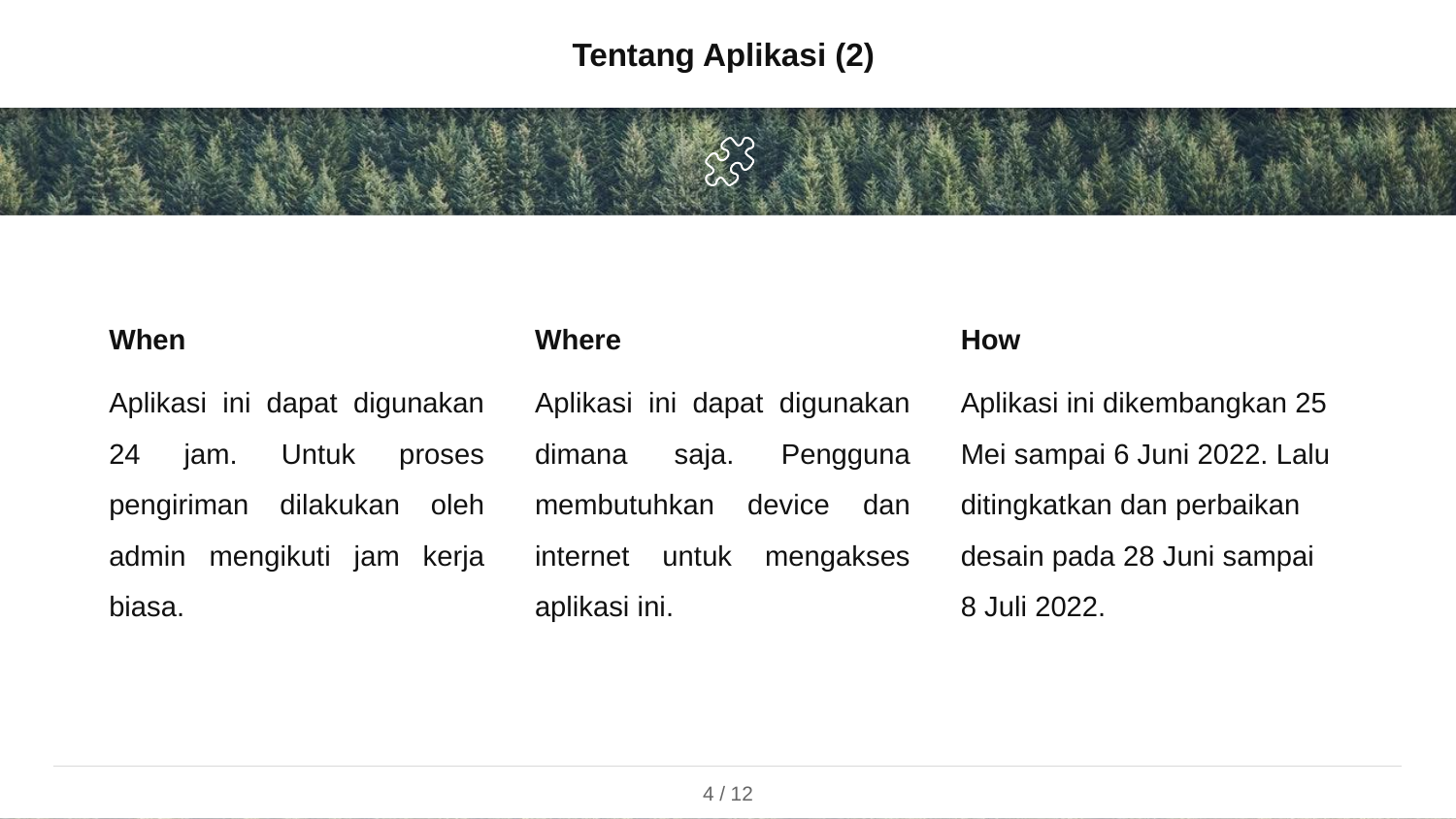

# Tentang Aplikasi (2)

When
Aplikasi ini dapat digunakan 24 jam. Untuk proses pengiriman dilakukan oleh admin mengikuti jam kerja biasa.
Where
Aplikasi ini dapat digunakan dimana saja. Pengguna membutuhkan device dan internet untuk mengakses aplikasi ini.
How
Aplikasi ini dikembangkan 25 Mei sampai 6 Juni 2022. Lalu ditingkatkan dan perbaikan desain pada 28 Juni sampai 8 Juli 2022.

4 / 12